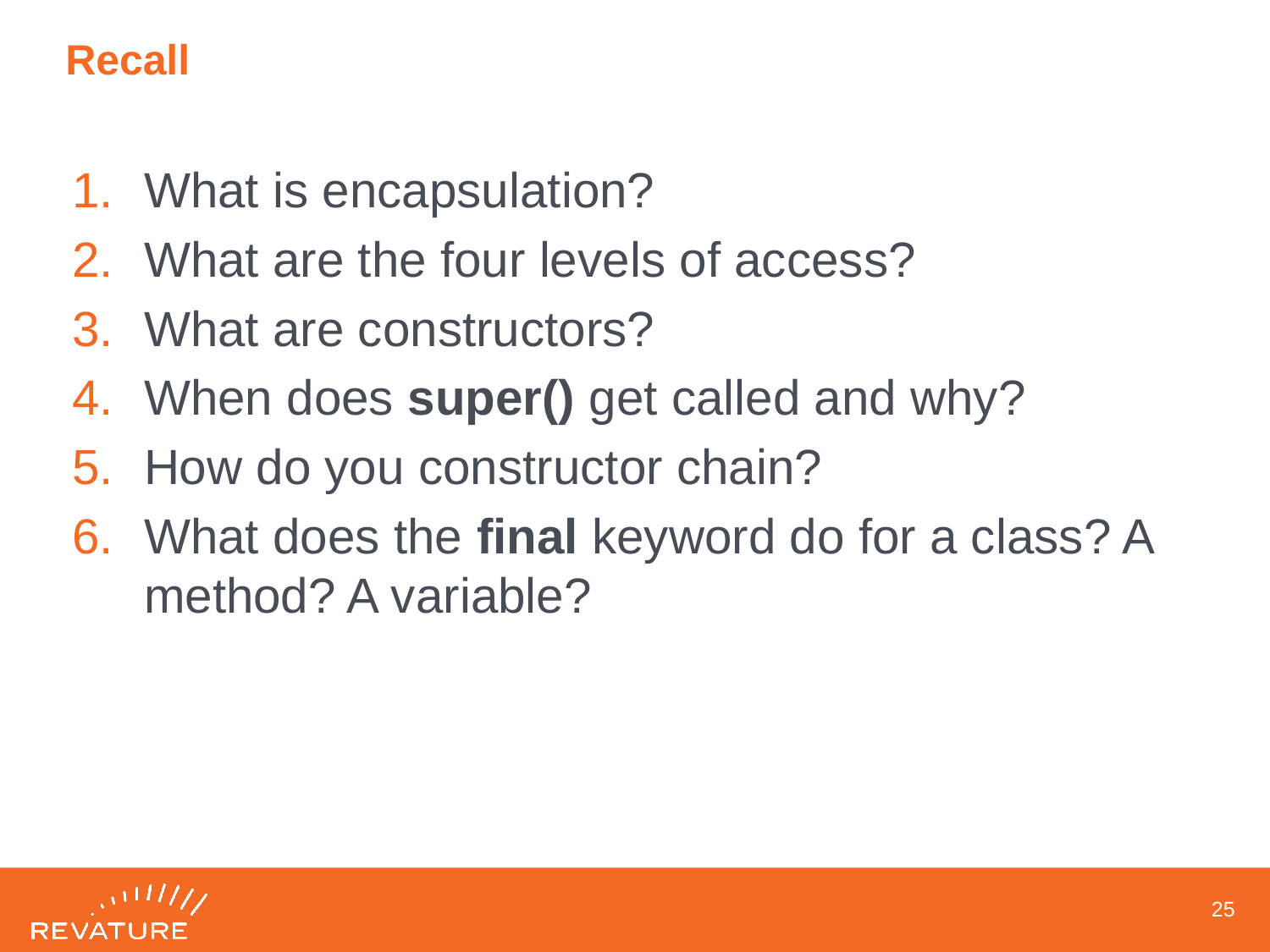

# Recall
What is encapsulation?
What are the four levels of access?
What are constructors?
When does super() get called and why?
How do you constructor chain?
What does the final keyword do for a class? A method? A variable?
25